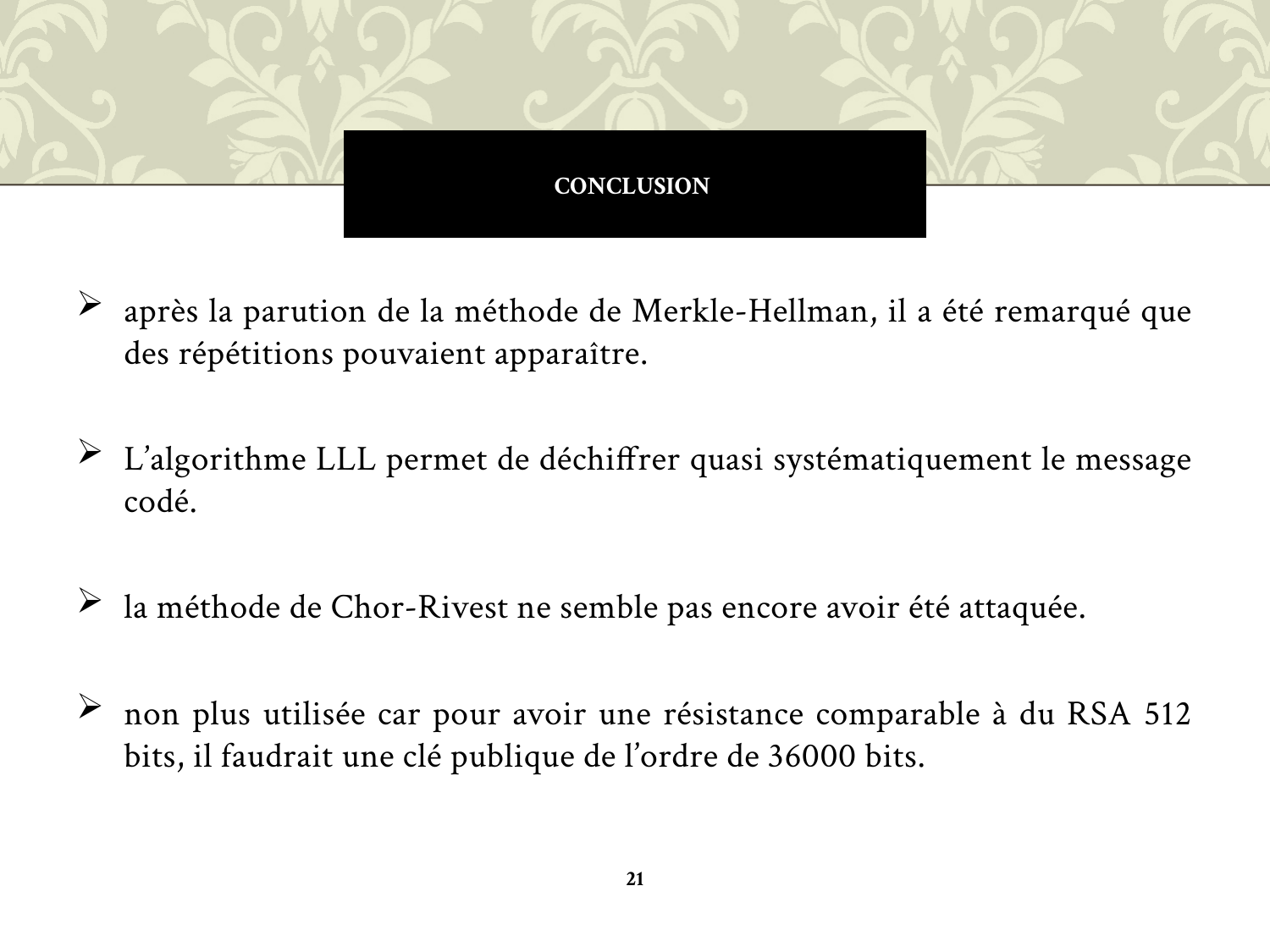

# Conclusion
après la parution de la méthode de Merkle-Hellman, il a été remarqué que des répétitions pouvaient apparaître.

L’algorithme LLL permet de déchiffrer quasi systématiquement le message codé.

la méthode de Chor-Rivest ne semble pas encore avoir été attaquée.

non plus utilisée car pour avoir une résistance comparable à du RSA 512 bits, il faudrait une clé publique de l’ordre de 36000 bits.
21